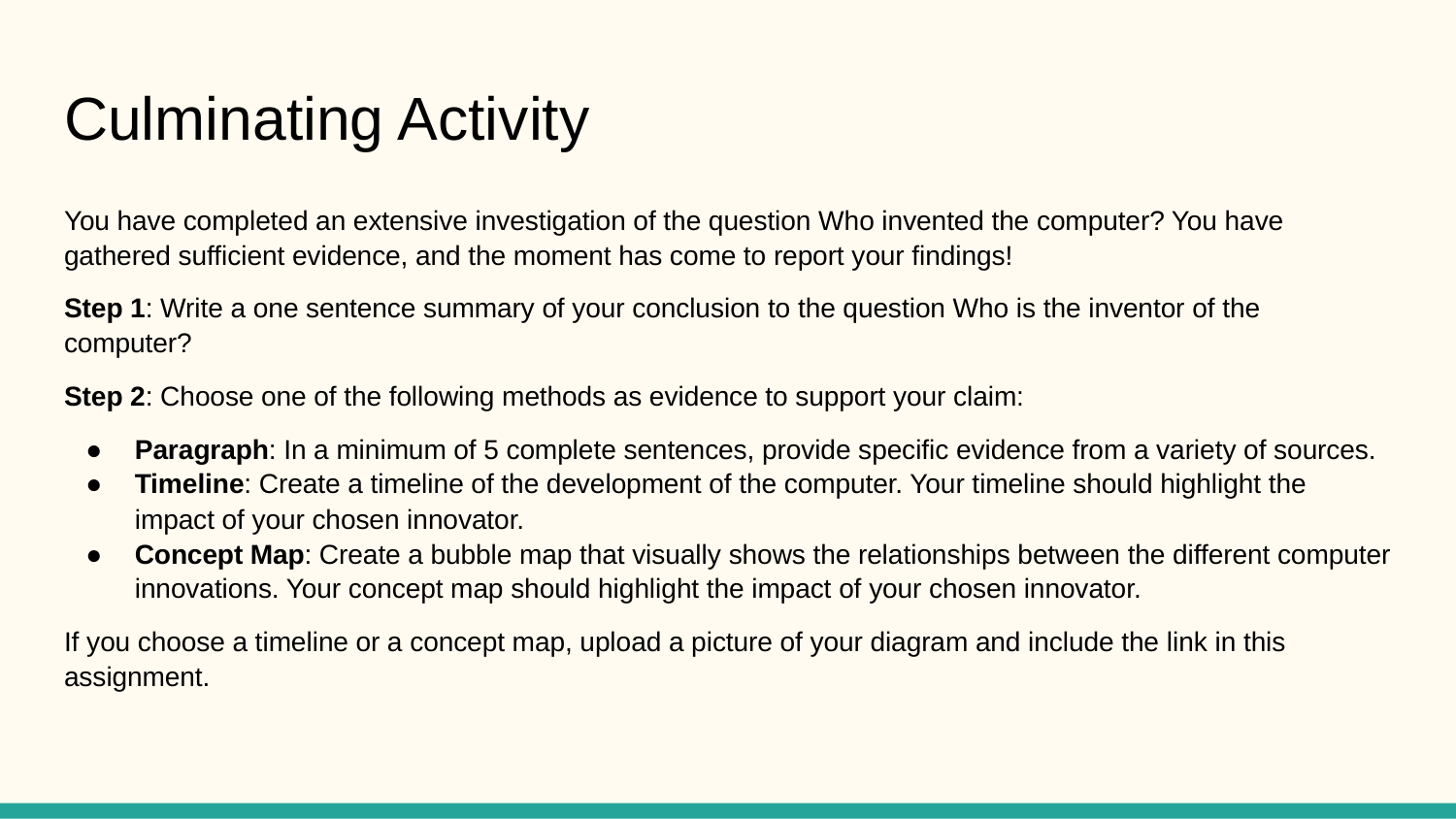

# Culminating Activity
You have completed an extensive investigation of the question Who invented the computer? You have gathered sufficient evidence, and the moment has come to report your findings!
Step 1: Write a one sentence summary of your conclusion to the question Who is the inventor of the computer?
Step 2: Choose one of the following methods as evidence to support your claim:
Paragraph: In a minimum of 5 complete sentences, provide specific evidence from a variety of sources.
Timeline: Create a timeline of the development of the computer. Your timeline should highlight the impact of your chosen innovator.
Concept Map: Create a bubble map that visually shows the relationships between the different computer innovations. Your concept map should highlight the impact of your chosen innovator.
If you choose a timeline or a concept map, upload a picture of your diagram and include the link in this assignment.